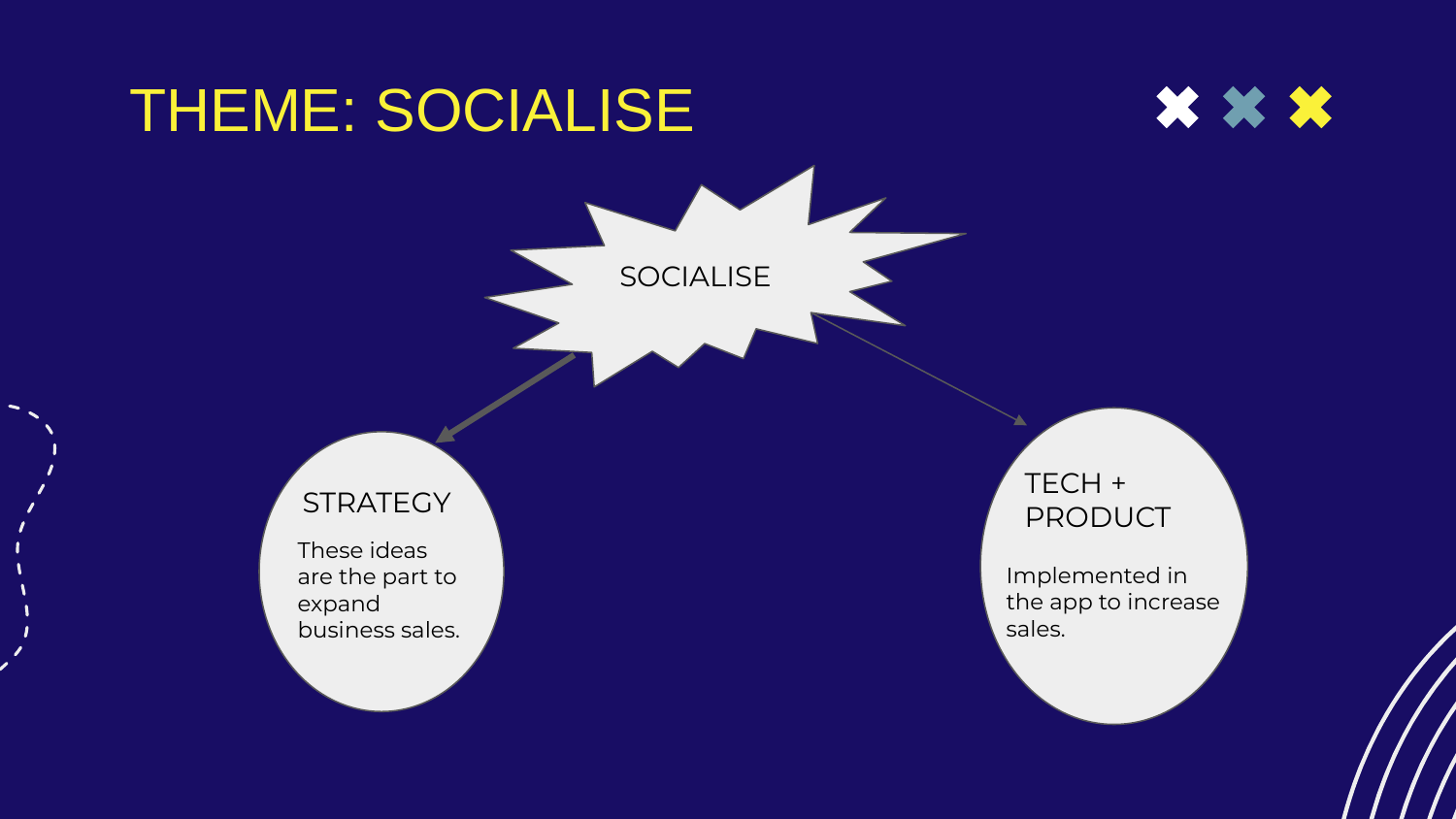

# THEME: SOCIALISE

SOCIALISE

TECH +
PRODUCT
STRATEGY
These ideas are the part to expand business sales.
Implemented in the app to increase sales.